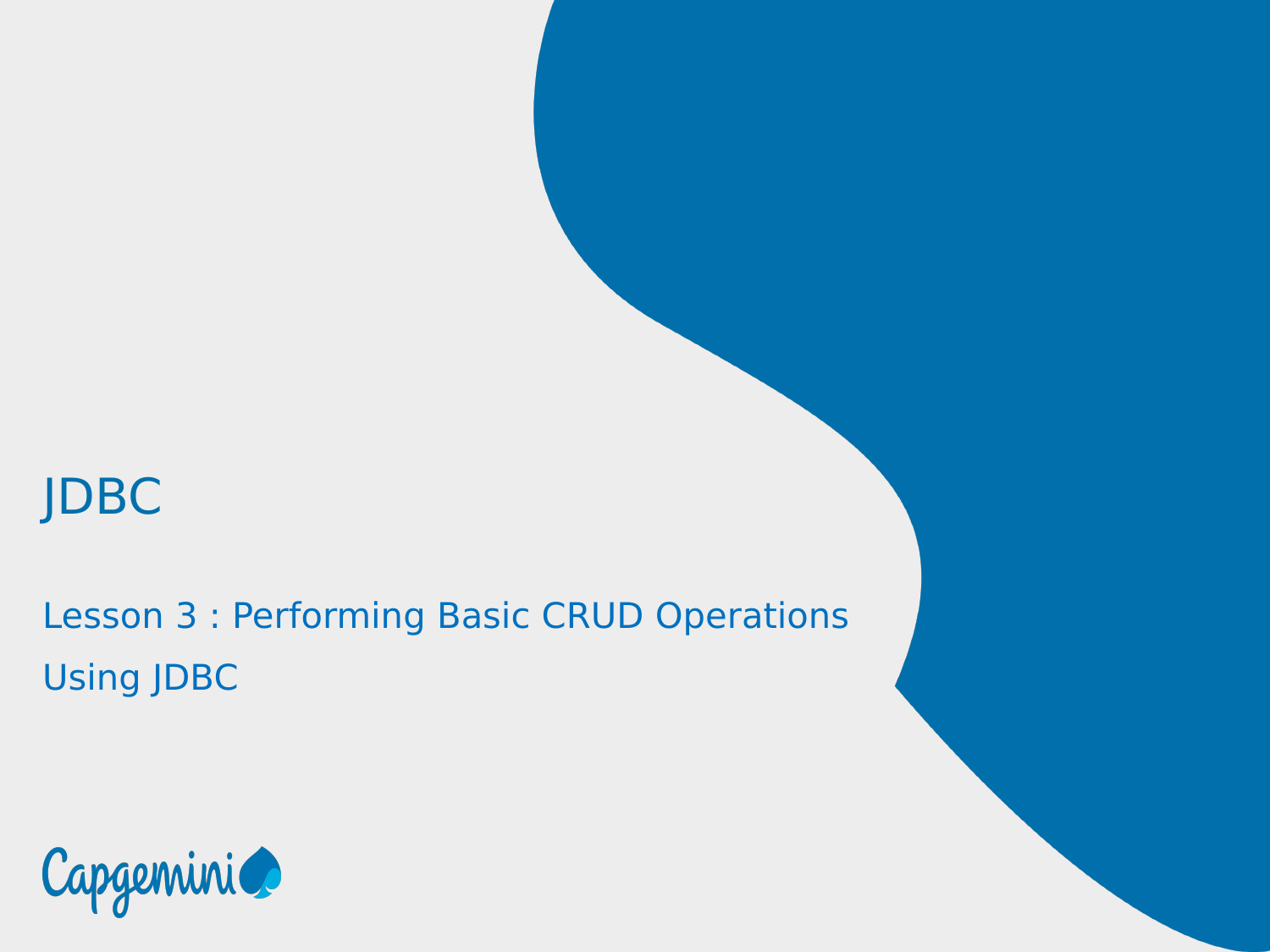

# JDBC
Lesson 3 : Performing Basic CRUD Operations
Using JDBC